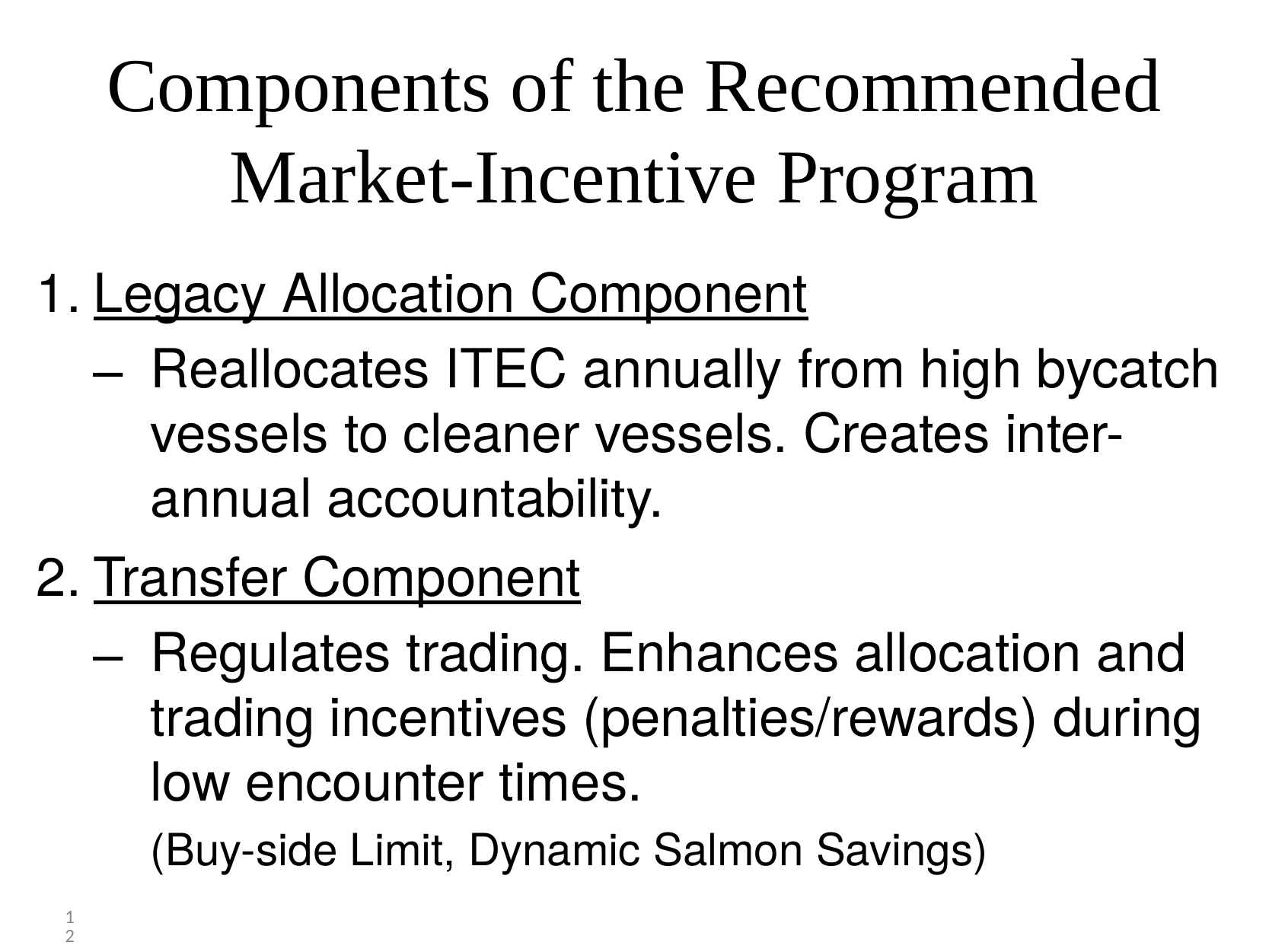

# Components of the Recommended Market-Incentive Program
Legacy Allocation Component
Reallocates ITEC annually from high bycatch vessels to cleaner vessels. Creates inter-annual accountability.
Transfer Component
Regulates trading. Enhances allocation and trading incentives (penalties/rewards) during low encounter times.
(Buy-side Limit, Dynamic Salmon Savings)

12